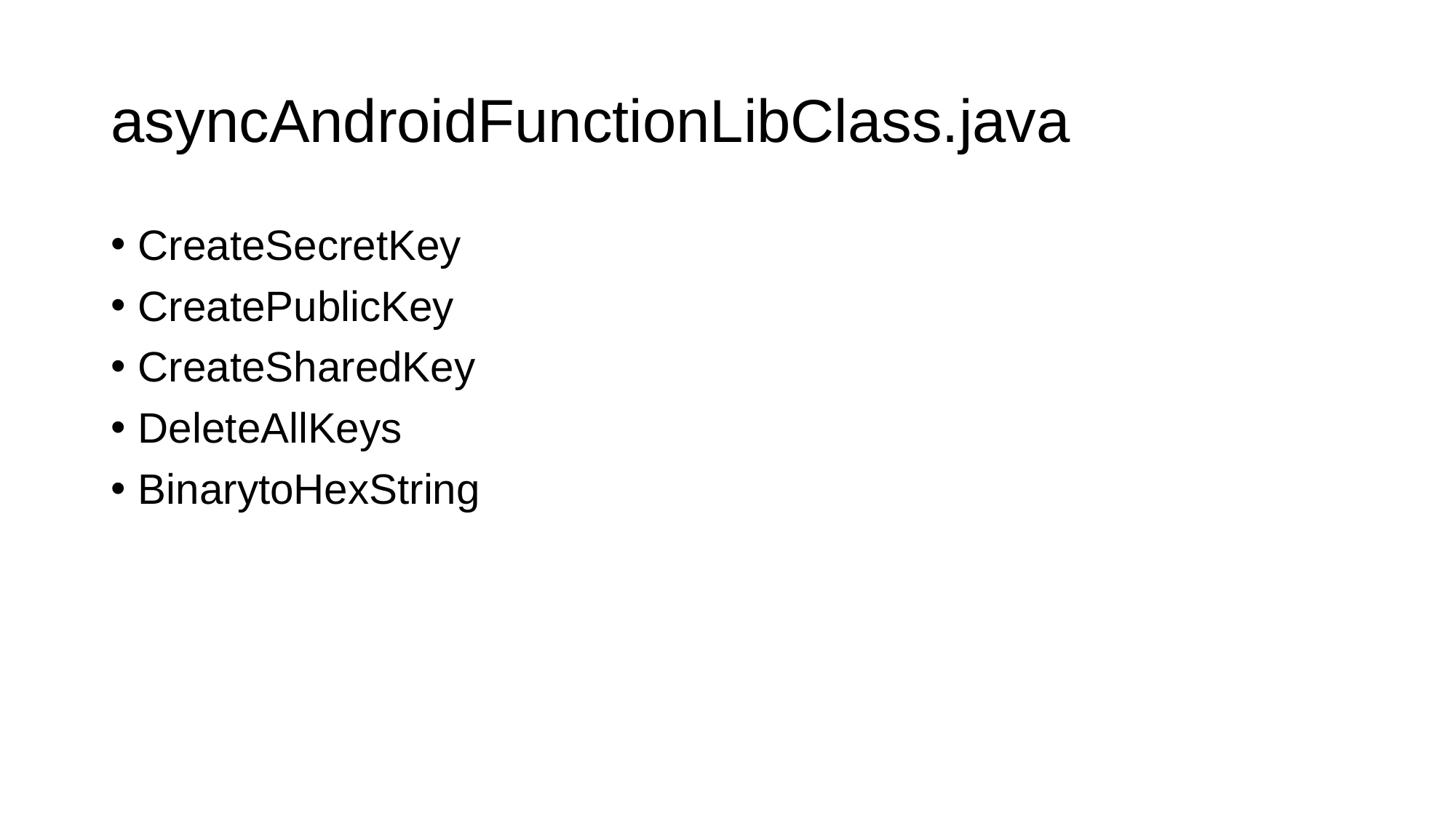

# asyncAndroidFunctionLibClass.java
CreateSecretKey
CreatePublicKey
CreateSharedKey
DeleteAllKeys
BinarytoHexString